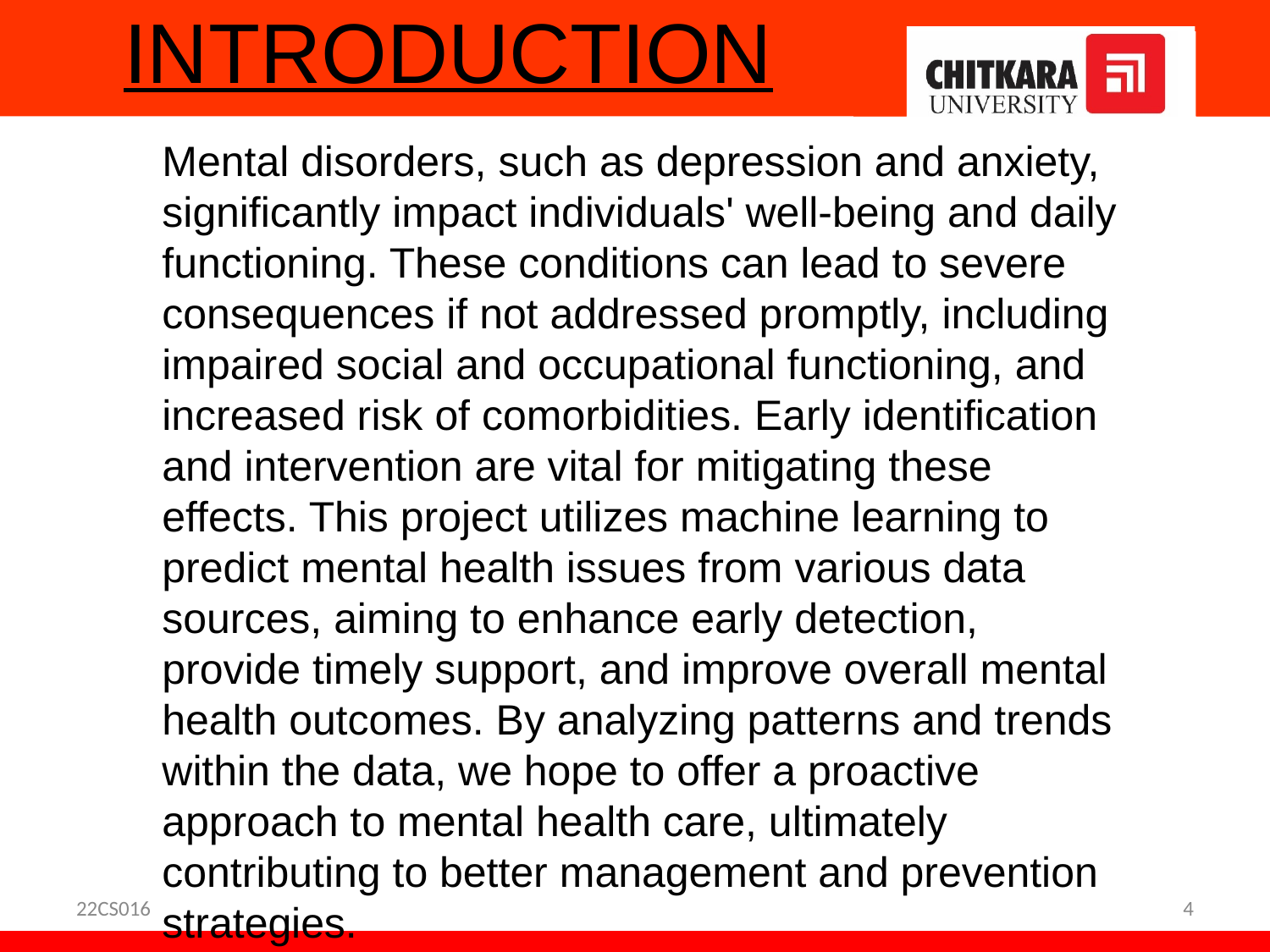

# INTRODUCTION
﻿Mental disorders, such as depression and anxiety, significantly impact individuals' well-being and daily functioning. These conditions can lead to severe consequences if not addressed promptly, including impaired social and occupational functioning, and increased risk of comorbidities. Early identification and intervention are vital for mitigating these effects. This project utilizes machine learning to predict mental health issues from various data sources, aiming to enhance early detection, provide timely support, and improve overall mental health outcomes. By analyzing patterns and trends within the data, we hope to offer a proactive approach to mental health care, ultimately contributing to better management and prevention strategies.
22CS016
4